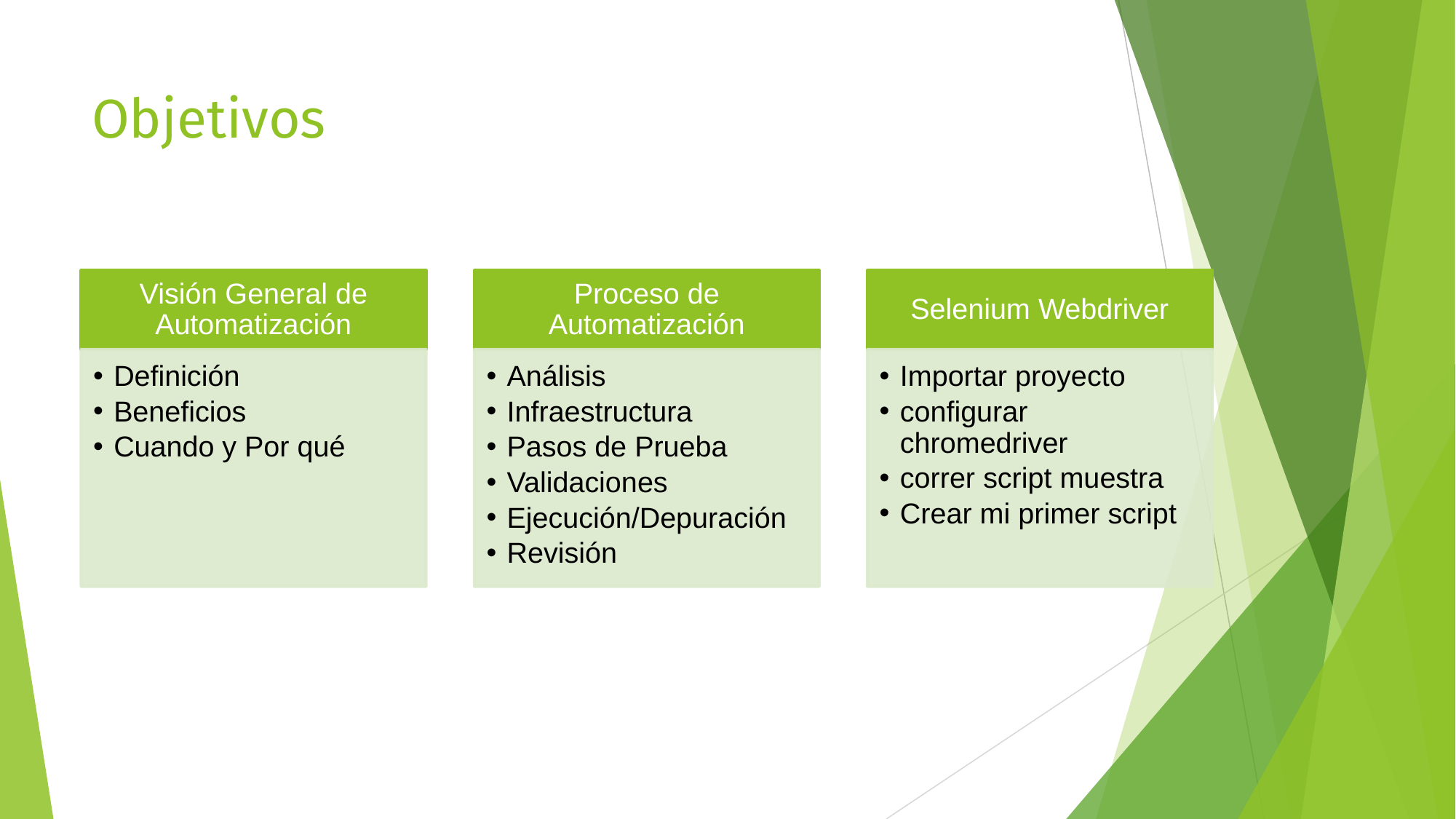

# Objetivos
Visión General de Automatización
Definición
Beneficios
Cuando y Por qué
Proceso de Automatización
Análisis
Infraestructura
Pasos de Prueba
Validaciones
Ejecución/Depuración
Revisión
Selenium Webdriver
Importar proyecto
configurar chromedriver
correr script muestra
Crear mi primer script